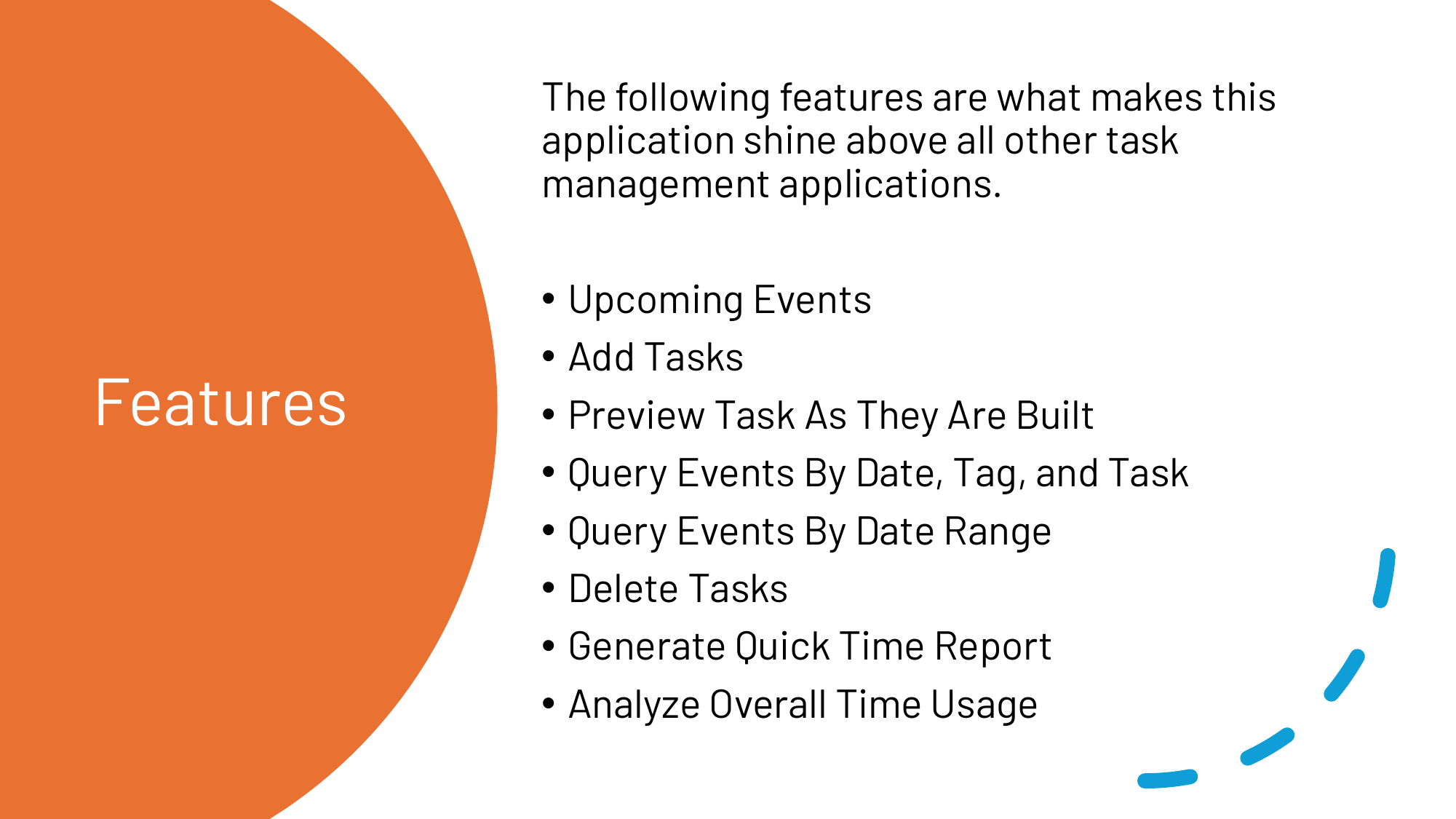

The following features are what makes this application shine above all other task management applications.

Upcoming Events
Add Tasks
Preview Task As They Are Built
Query Events By Date, Tag, and Task
Query Events By Date Range
Delete Tasks
Generate Quick Time Report
Analyze Overall Time Usage

# Features